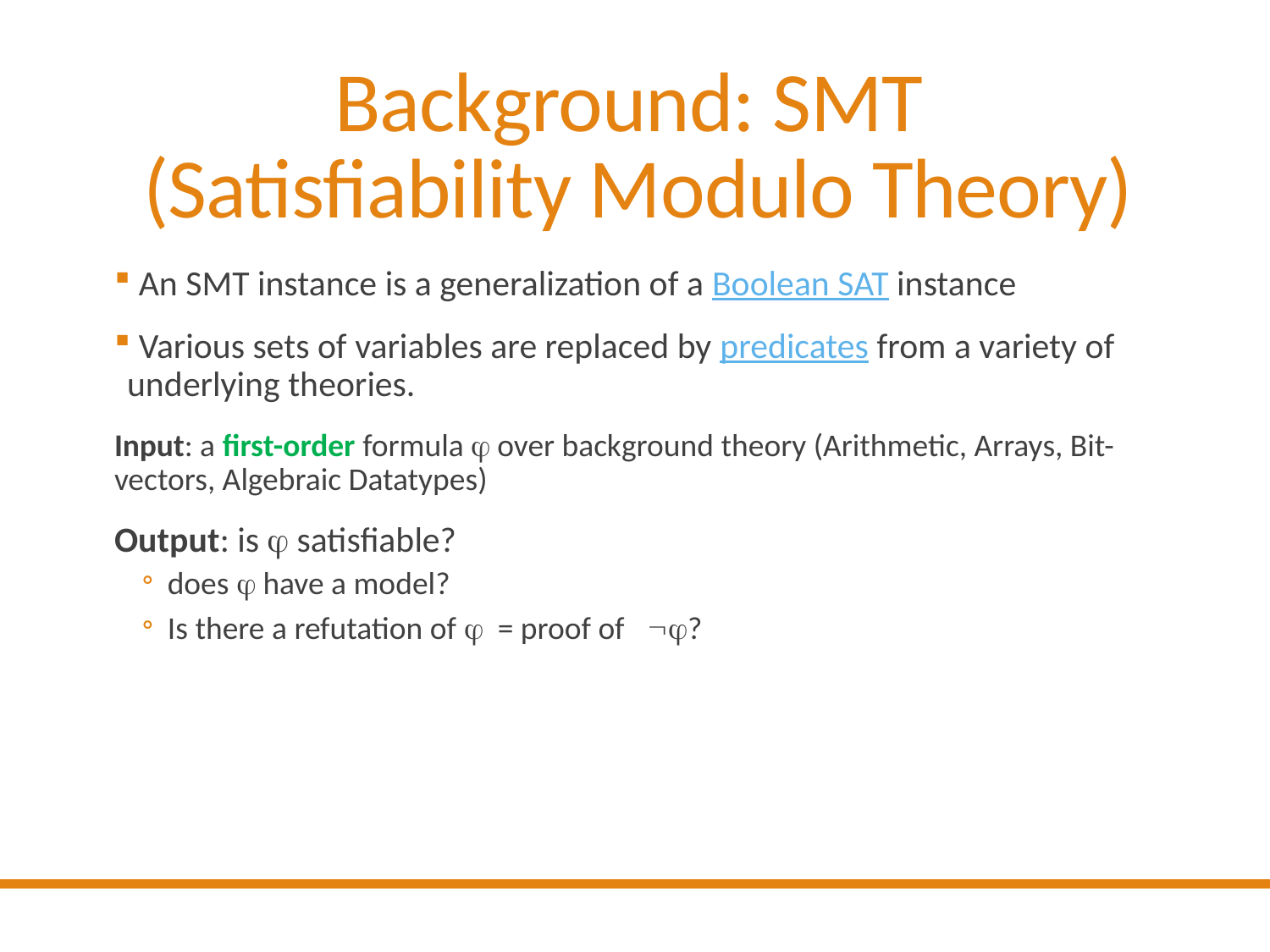

# Background: SMT (Satisfiability Modulo Theory)
 An SMT instance is a generalization of a Boolean SAT instance
 Various sets of variables are replaced by predicates from a variety of underlying theories.
Input: a first-order formula ϕ over background theory (Arithmetic, Arrays, Bit-vectors, Algebraic Datatypes)
Output: is ϕ satisfiable?
does ϕ have a model?
Is there a refutation of ϕ  = proof of  ¬ϕ?